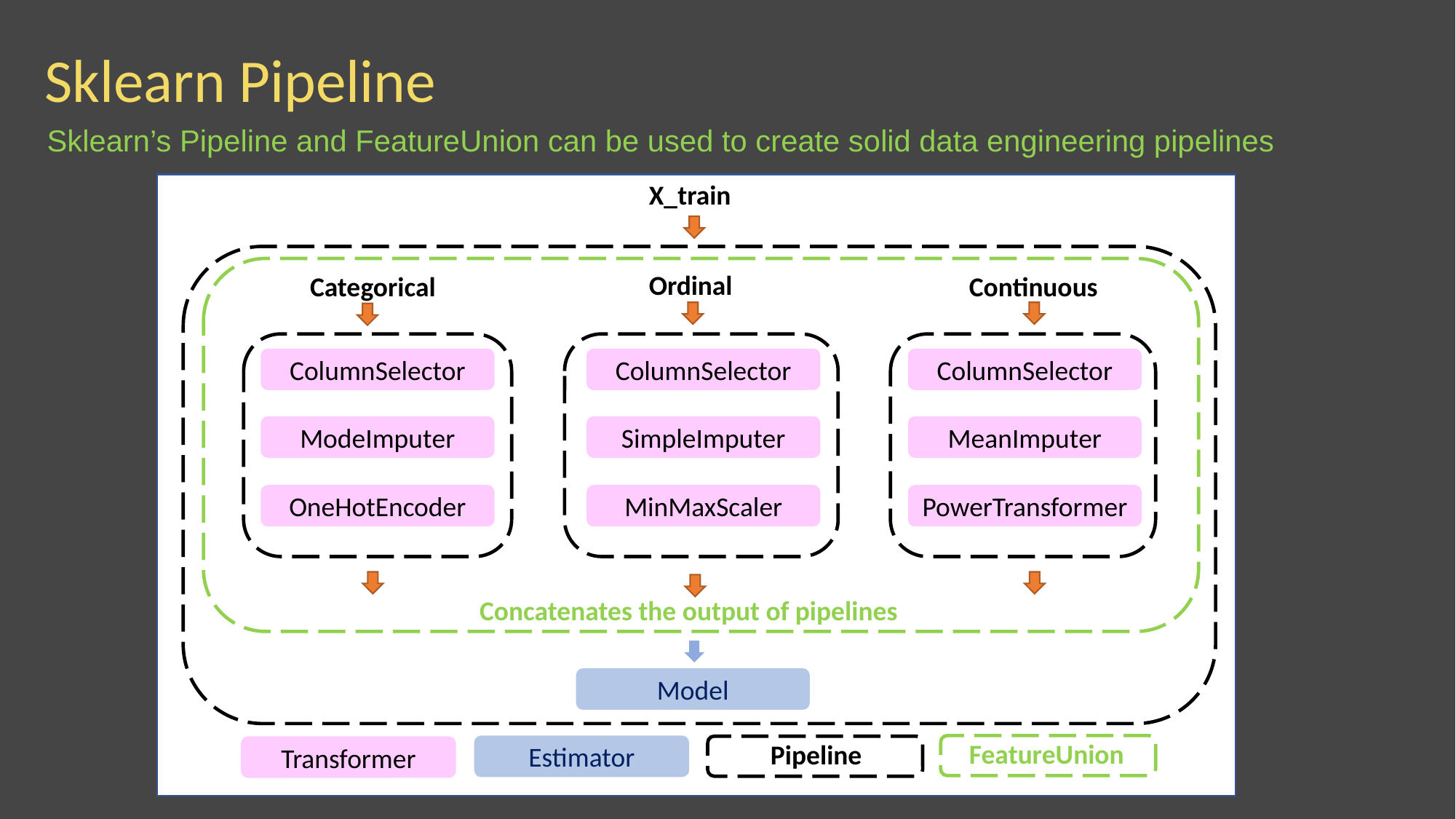

# Sklearn Pipeline
Sklearn’s Pipeline and FeatureUnion can be used to create solid data engineering pipelines

X_train

Ordinal
Continuous
Categorical

ColumnSelector
ColumnSelector
ColumnSelector
ModeImputer
SimpleImputer
MeanImputer
OneHotEncoder
MinMaxScaler
PowerTransformer

Concatenates the output of pipelines

Model
FeatureUnion
Pipeline
Estimator

Transformer